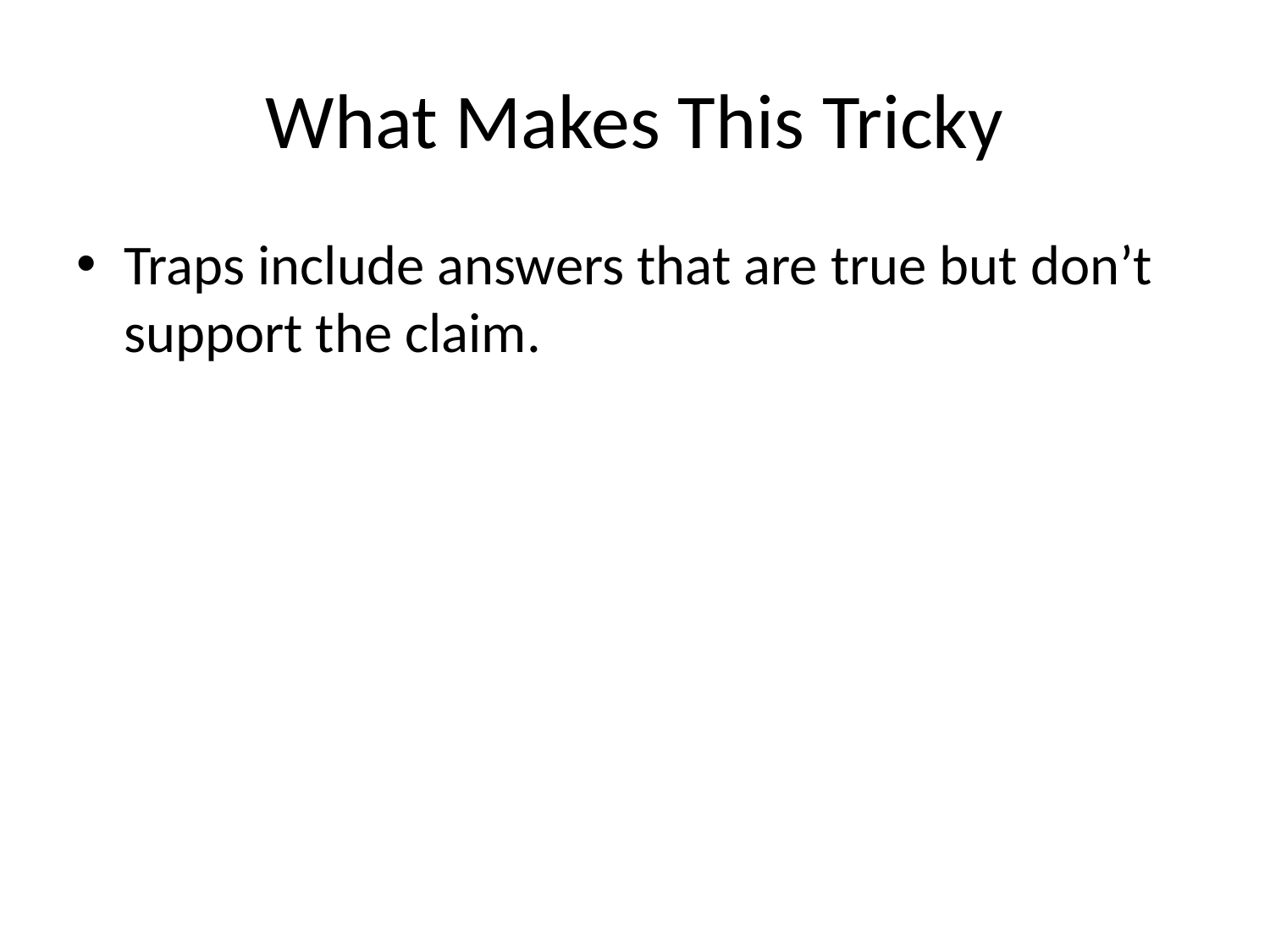

# What Makes This Tricky
Traps include answers that are true but don’t support the claim.